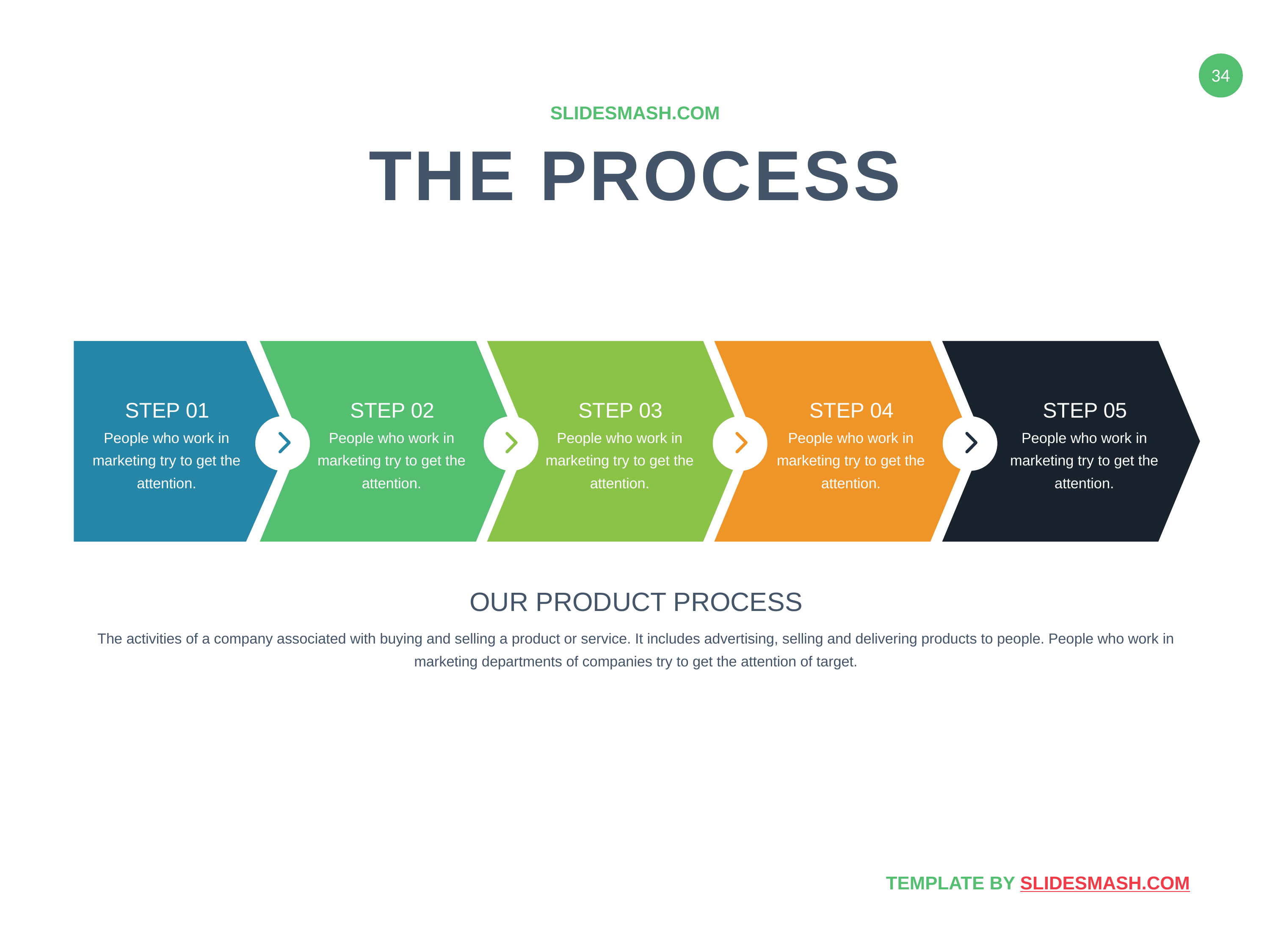

SLIDESMASH.COM
THE PROCESS

STEP 01
STEP 02
STEP 03
STEP 04
STEP 05

People who work in marketing try to get the attention.
People who work in marketing try to get the attention.
People who work in marketing try to get the attention.
People who work in marketing try to get the attention.
People who work in marketing try to get the attention.

OUR PRODUCT PROCESS
The activities of a company associated with buying and selling a product or service. It includes advertising, selling and delivering products to people. People who work in marketing departments of companies try to get the attention of target.